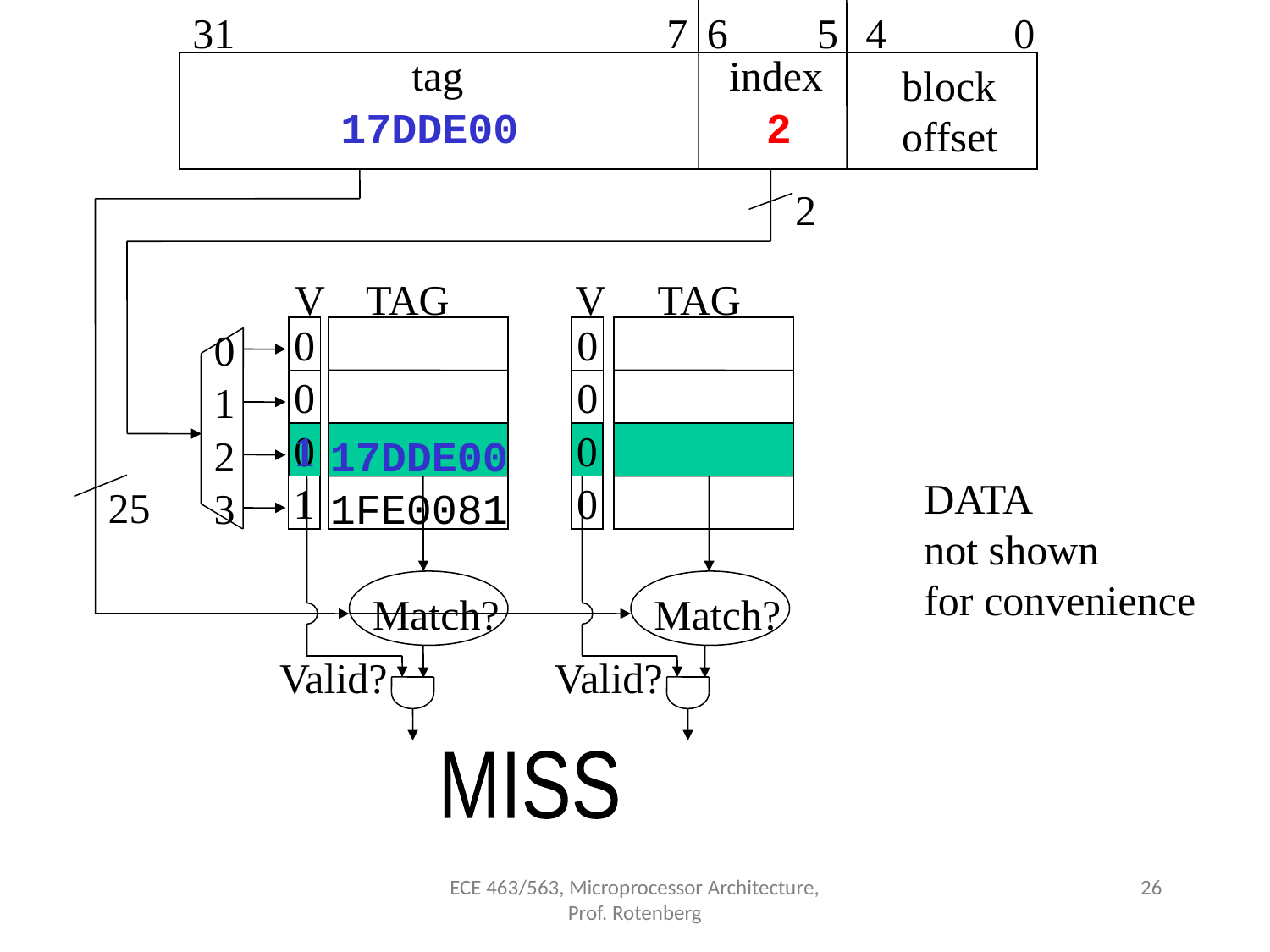

31
7
6

5

4
0
tag
index

block
offset
17DDE00
2

25

2

V    TAG            V     TAG
0

1

2

3

0
0
0
0

0
1
17DDE00

0

DATA
not shown
for convenience

1FE0081

1
0

Match?

Match?

Valid?
Valid?

MISS
ECE 463/563, Microprocessor Architecture, Prof. Rotenberg
26